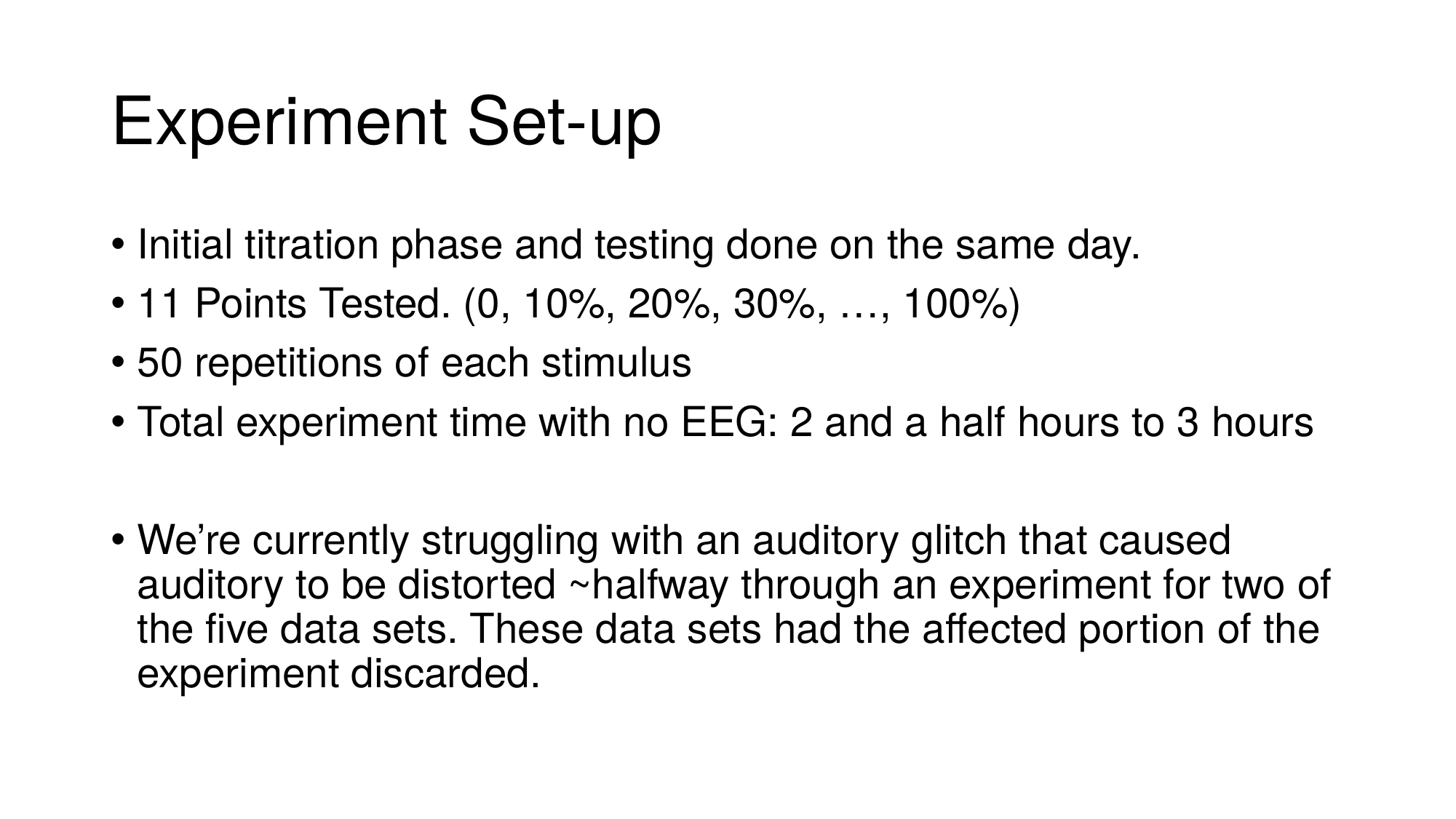

# Experiment Set-up
Initial titration phase and testing done on the same day.
11 Points Tested. (0, 10%, 20%, 30%, …, 100%)
50 repetitions of each stimulus
Total experiment time with no EEG: 2 and a half hours to 3 hours

We’re currently struggling with an auditory glitch that caused auditory to be distorted ~halfway through an experiment for two of the five data sets. These data sets had the affected portion of the experiment discarded.